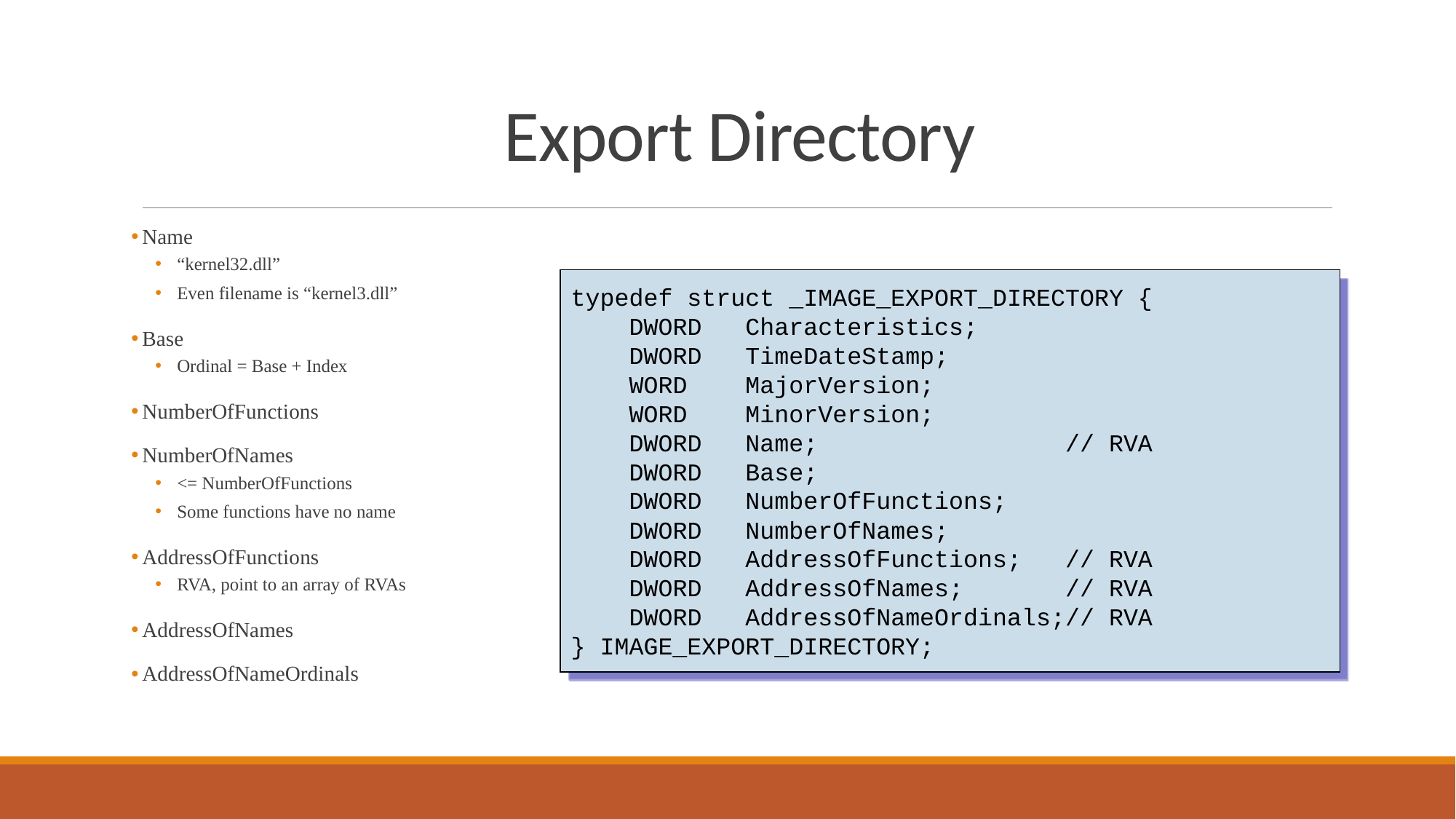

# Export Directory
Name
“kernel32.dll”
Even filename is “kernel3.dll”
Base
Ordinal = Base + Index
NumberOfFunctions
NumberOfNames
<= NumberOfFunctions
Some functions have no name
AddressOfFunctions
RVA, point to an array of RVAs
AddressOfNames
AddressOfNameOrdinals

typedef struct _IMAGE_EXPORT_DIRECTORY {
    DWORD   Characteristics;
    DWORD   TimeDateStamp;
    WORD    MajorVersion;
    WORD    MinorVersion;
    DWORD   Name;                 // RVA
    DWORD   Base;
    DWORD   NumberOfFunctions;
    DWORD   NumberOfNames;
    DWORD   AddressOfFunctions;   // RVA
    DWORD   AddressOfNames;       // RVA
    DWORD   AddressOfNameOrdinals;// RVA
} IMAGE_EXPORT_DIRECTORY;